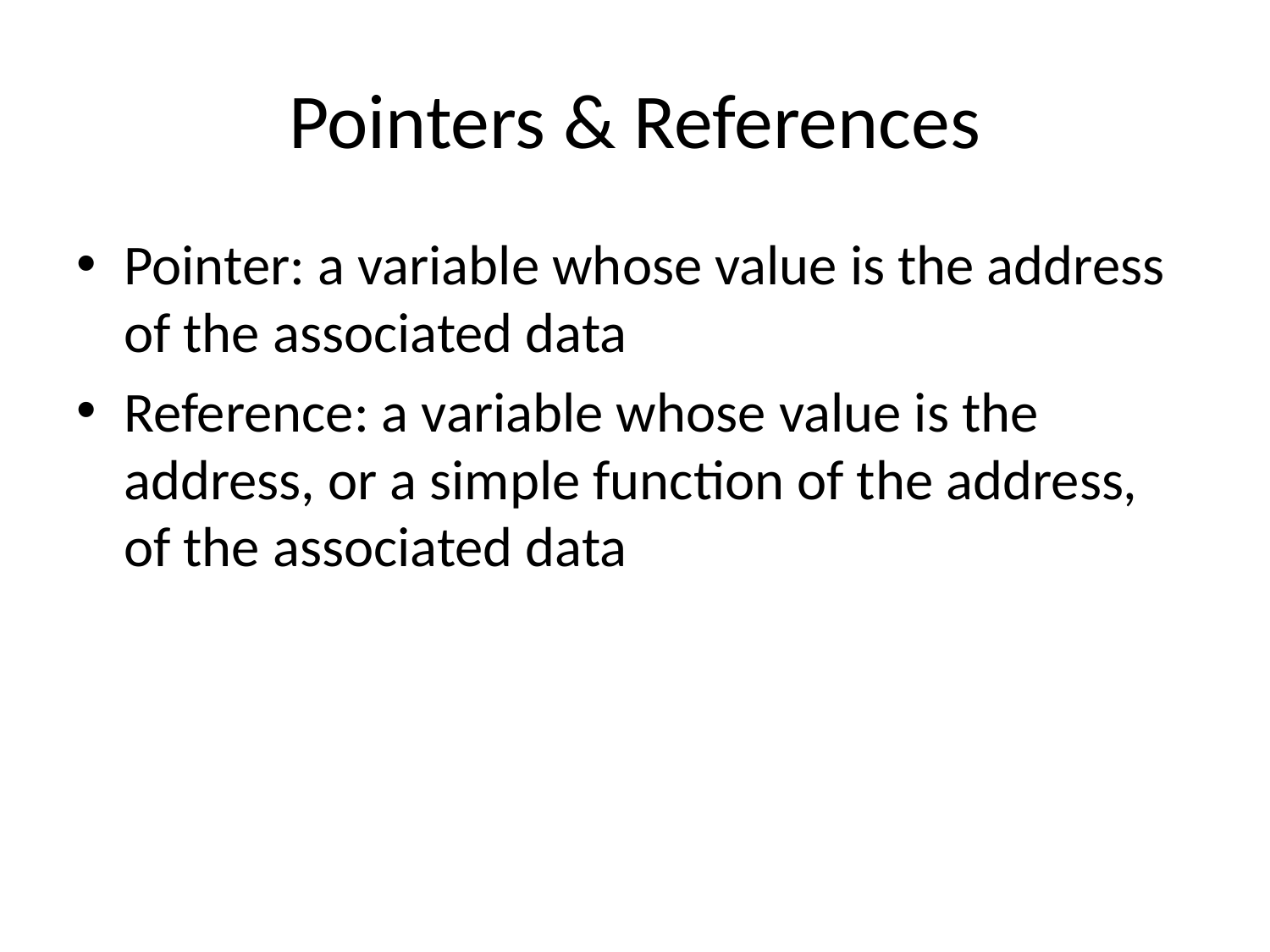

# Pointers & References
Pointer: a variable whose value is the address of the associated data
Reference: a variable whose value is the address, or a simple function of the address, of the associated data